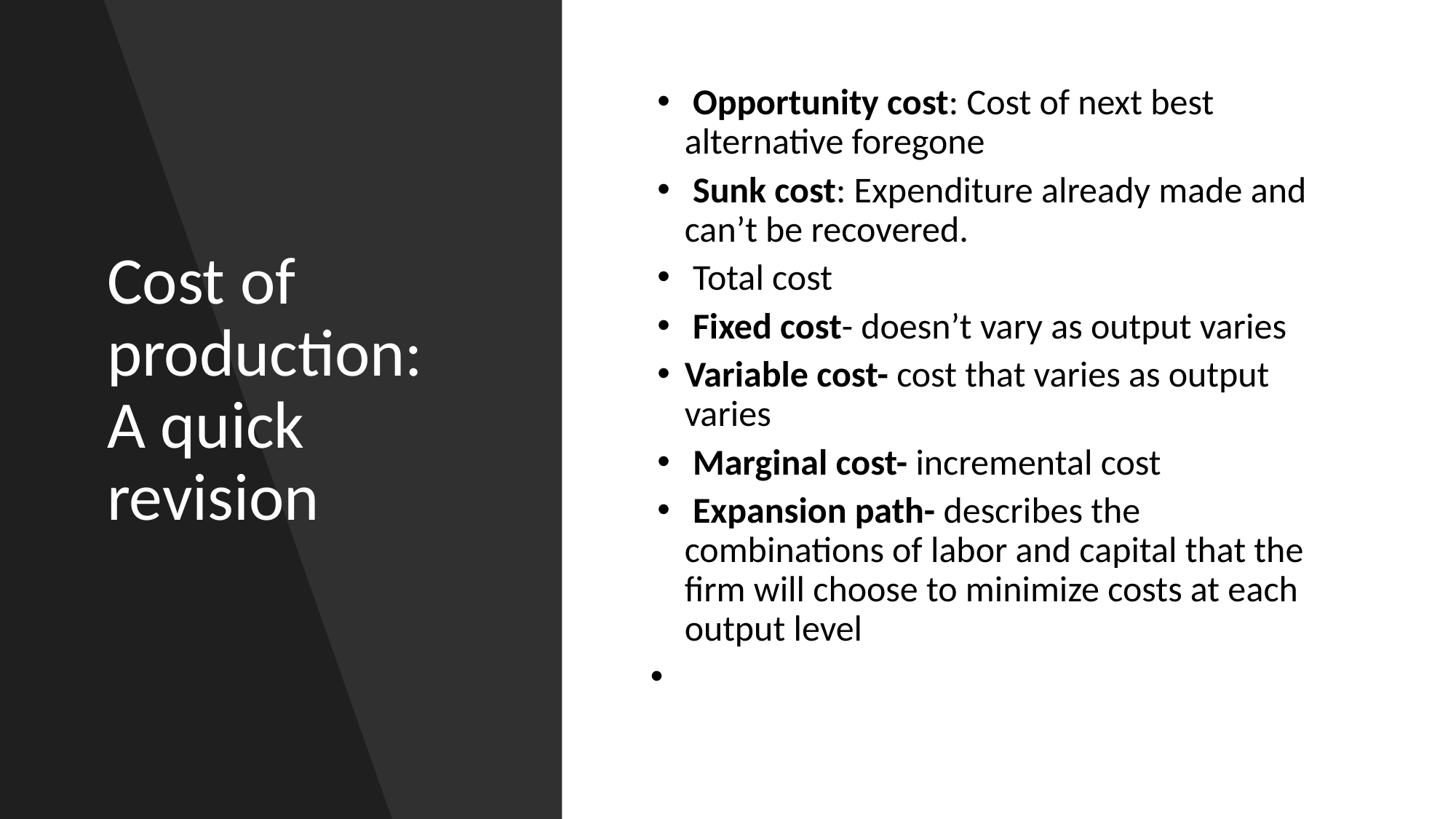

# Cost of production: A quick revision
 Opportunity cost: Cost of next best alternative foregone
 Sunk cost: Expenditure already made and can’t be recovered.
 Total cost
 Fixed cost- doesn’t vary as output varies
Variable cost- cost that varies as output varies
 Marginal cost- incremental cost
 Expansion path- describes the combinations of labor and capital that the firm will choose to minimize costs at each output level